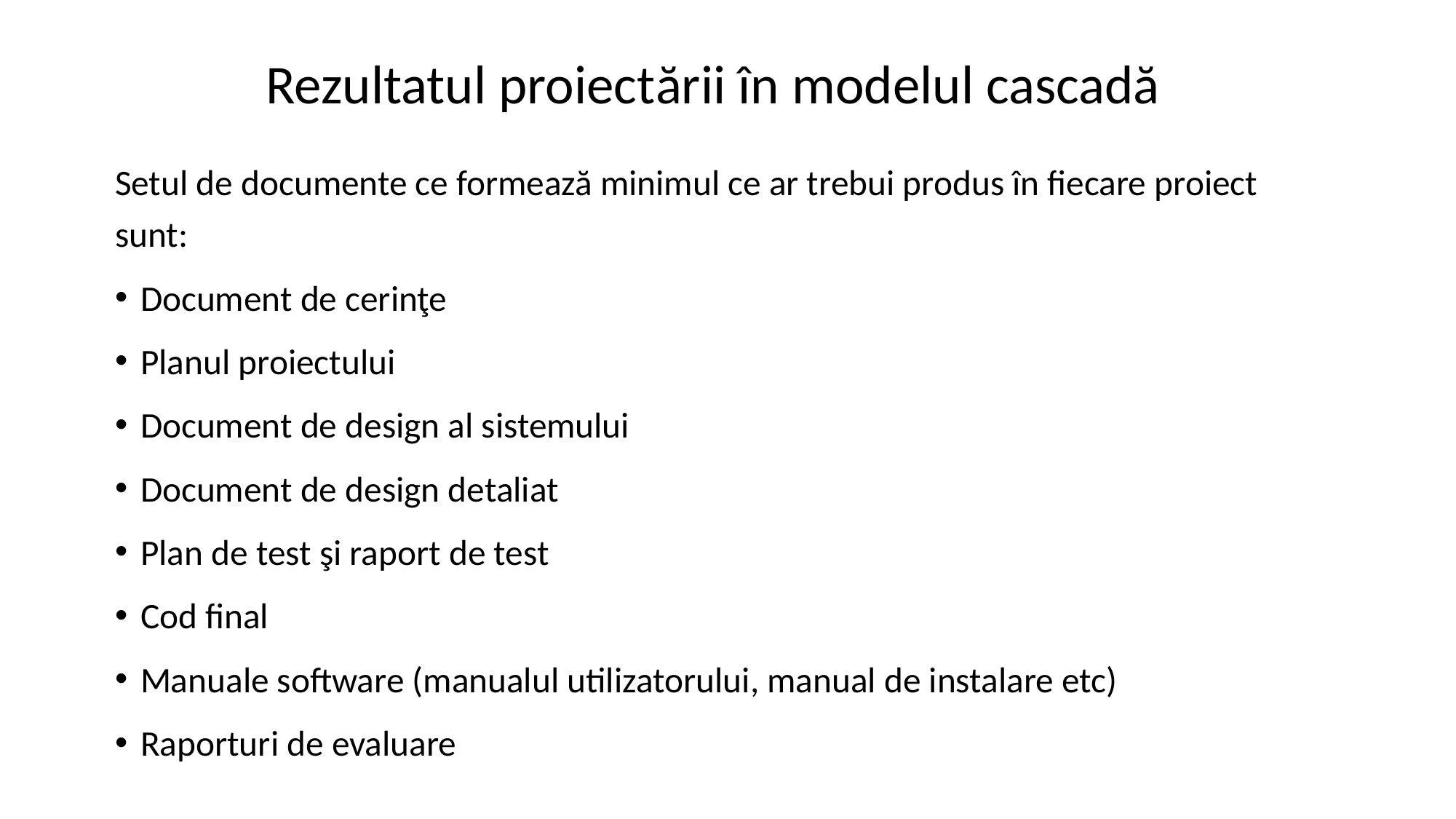

# Rezultatul proiectării în modelul cascadă
Setul de documente ce formează minimul ce ar trebui produs în fiecare proiect sunt:
Document de cerinţe
Planul proiectului
Document de design al sistemului
Document de design detaliat
Plan de test şi raport de test
Cod final
Manuale software (manualul utilizatorului, manual de instalare etc)
Raporturi de evaluare